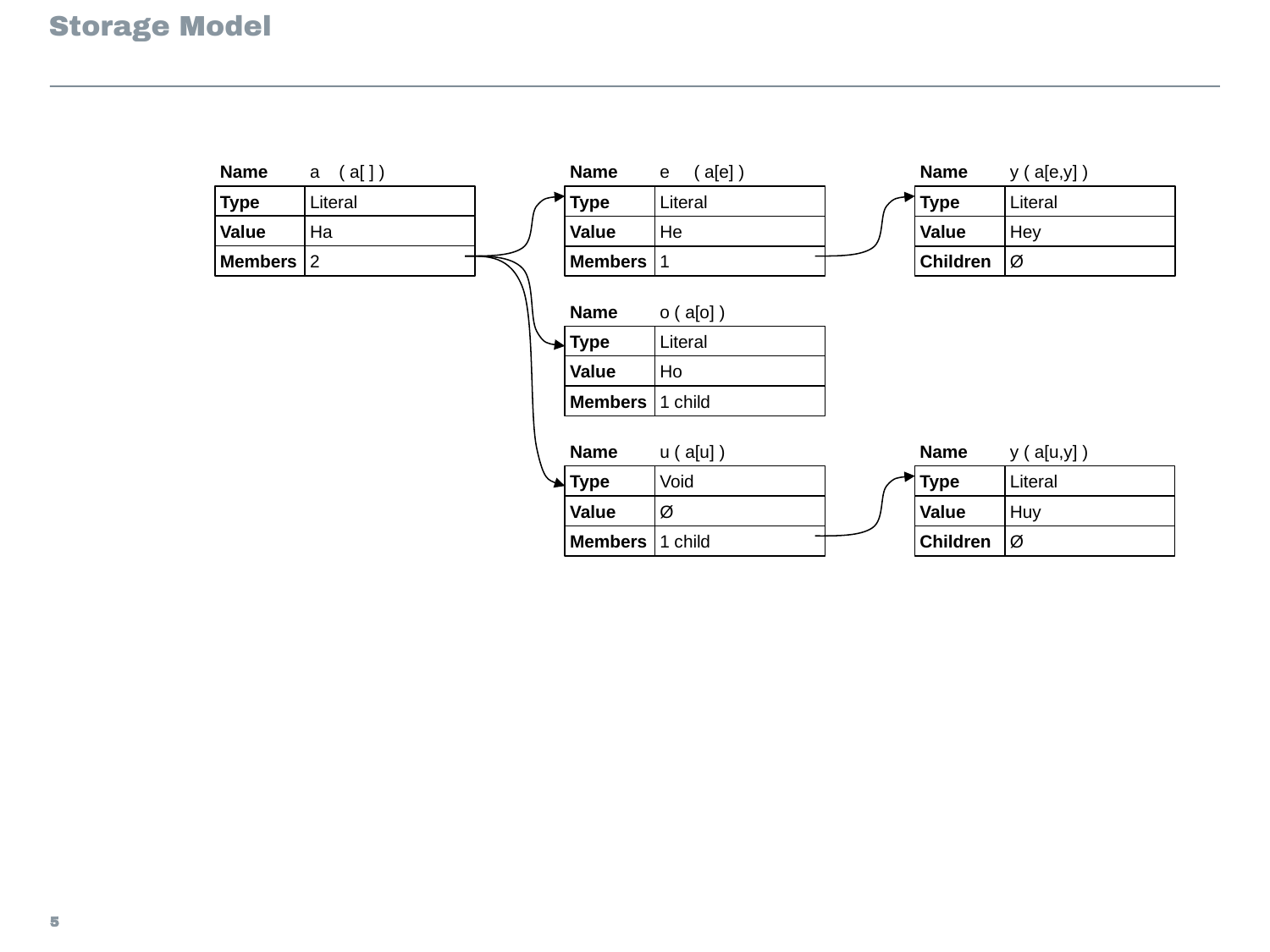

# Storage Model
Name
a    ( a[ ] )
Name
e     ( a[e] )
Name
y ( a[e,y] )
Type
Literal
Type
Literal
Type
Literal

Value
Ha
Value
He
Value
Hey
Members
2
Members
1
Children
Ø

Name
o ( a[o] )
Type
Literal
Value
Ho
Members
1 child
Name
u ( a[u] )
Name
y ( a[u,y] )
Type
Void
Type
Literal

Value
Ø
Value
Huy
Members
1 child
Children
Ø